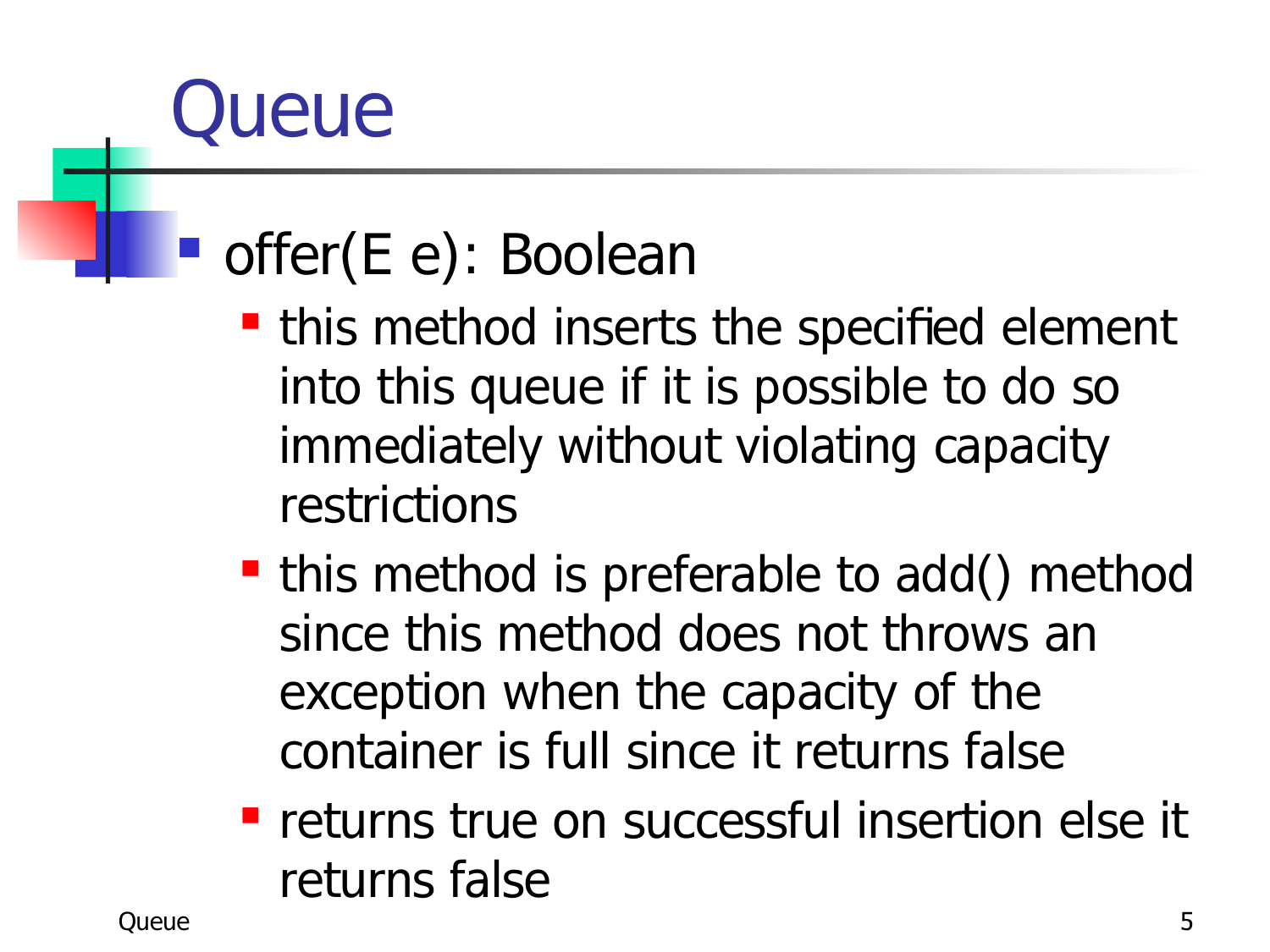

# Queue
offer(E e): Boolean
this method inserts the specified element into this queue if it is possible to do so immediately without violating capacity restrictions
this method is preferable to add() method since this method does not throws an exception when the capacity of the container is full since it returns false
returns true on successful insertion else it returns false

Queue
5